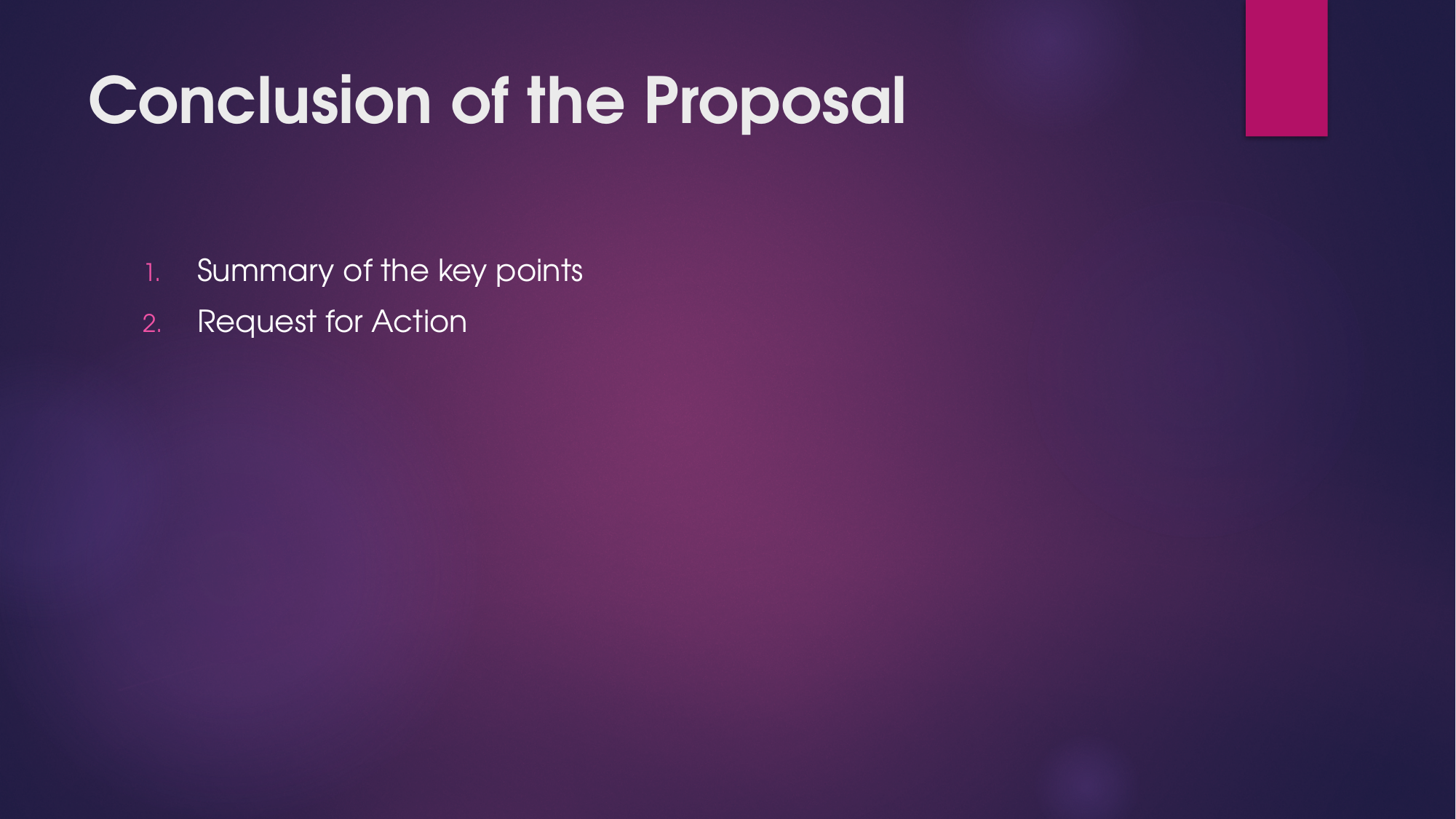

# Conclusion of the Proposal
Summary of the key points
Request for Action